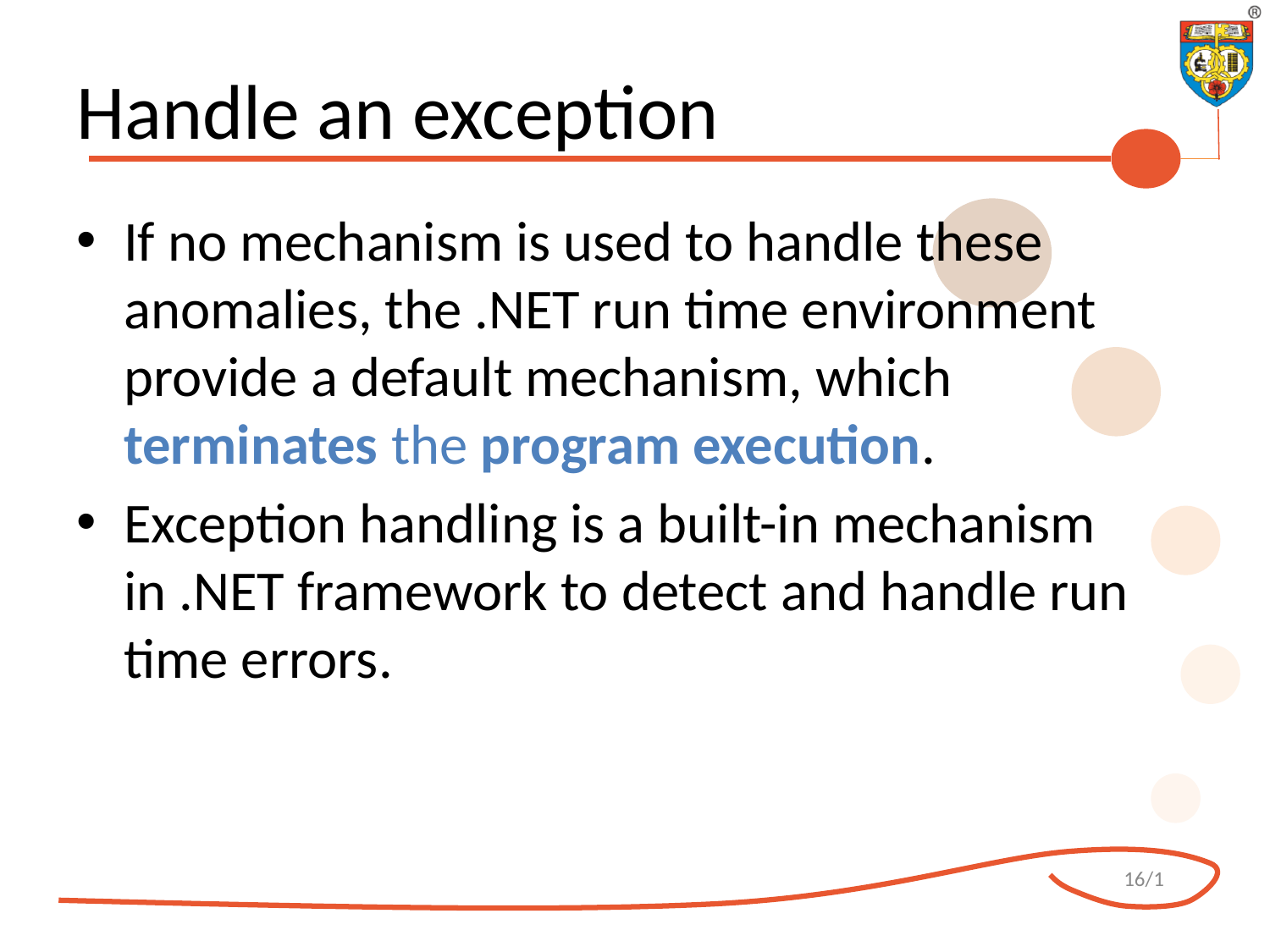

# Handle an exception
If no mechanism is used to handle these anomalies, the .NET run time environment provide a default mechanism, which terminates the program execution.
Exception handling is a built-in mechanism in .NET framework to detect and handle run time errors.